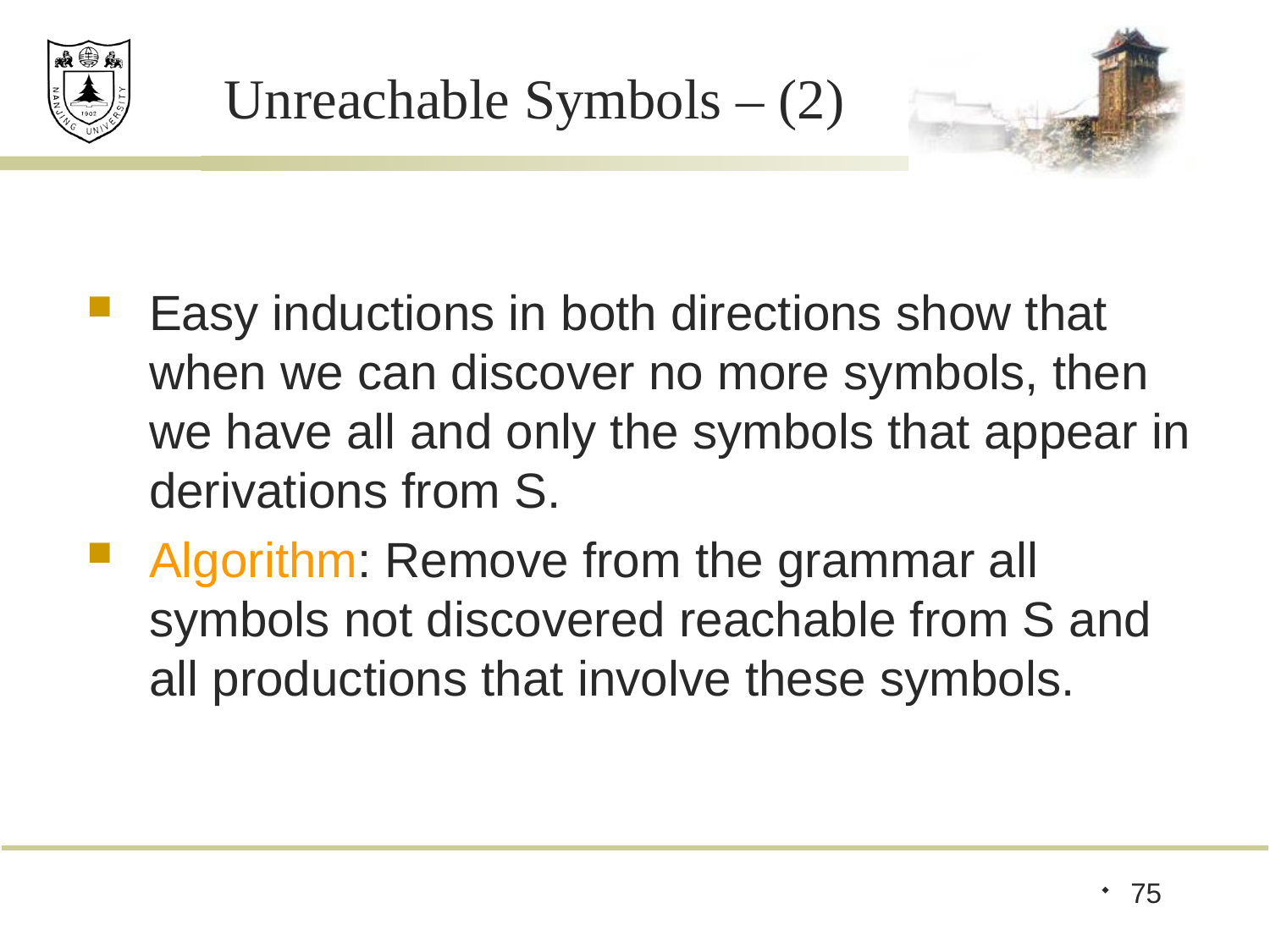

# Unreachable Symbols – (2)
Easy inductions in both directions show that when we can discover no more symbols, then we have all and only the symbols that appear in derivations from S.
Algorithm: Remove from the grammar all symbols not discovered reachable from S and all productions that involve these symbols.
75